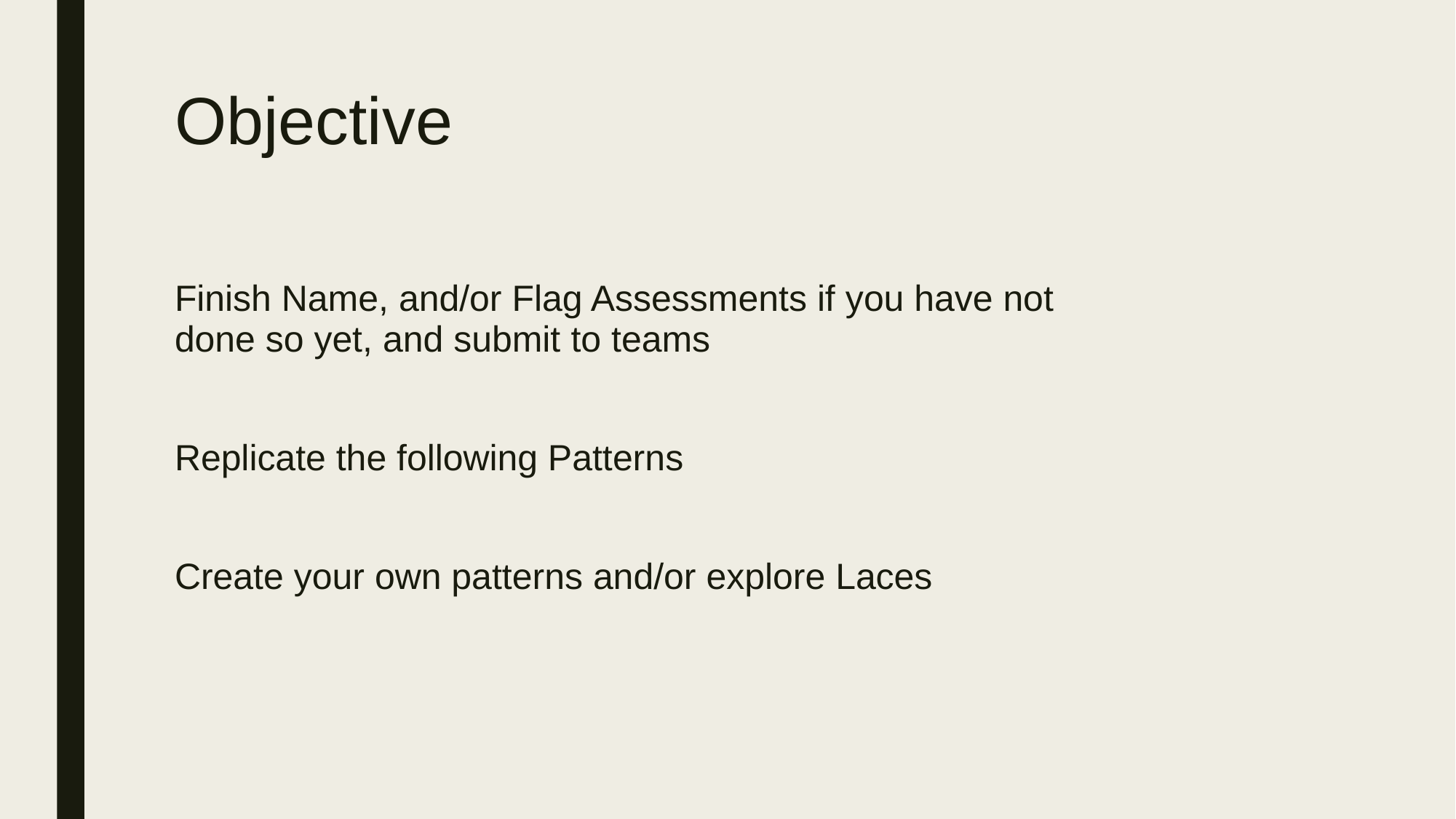

# Objective
Finish Name, and/or Flag Assessments if you have not done so yet, and submit to teams

Replicate the following Patterns

Create your own patterns and/or explore Laces